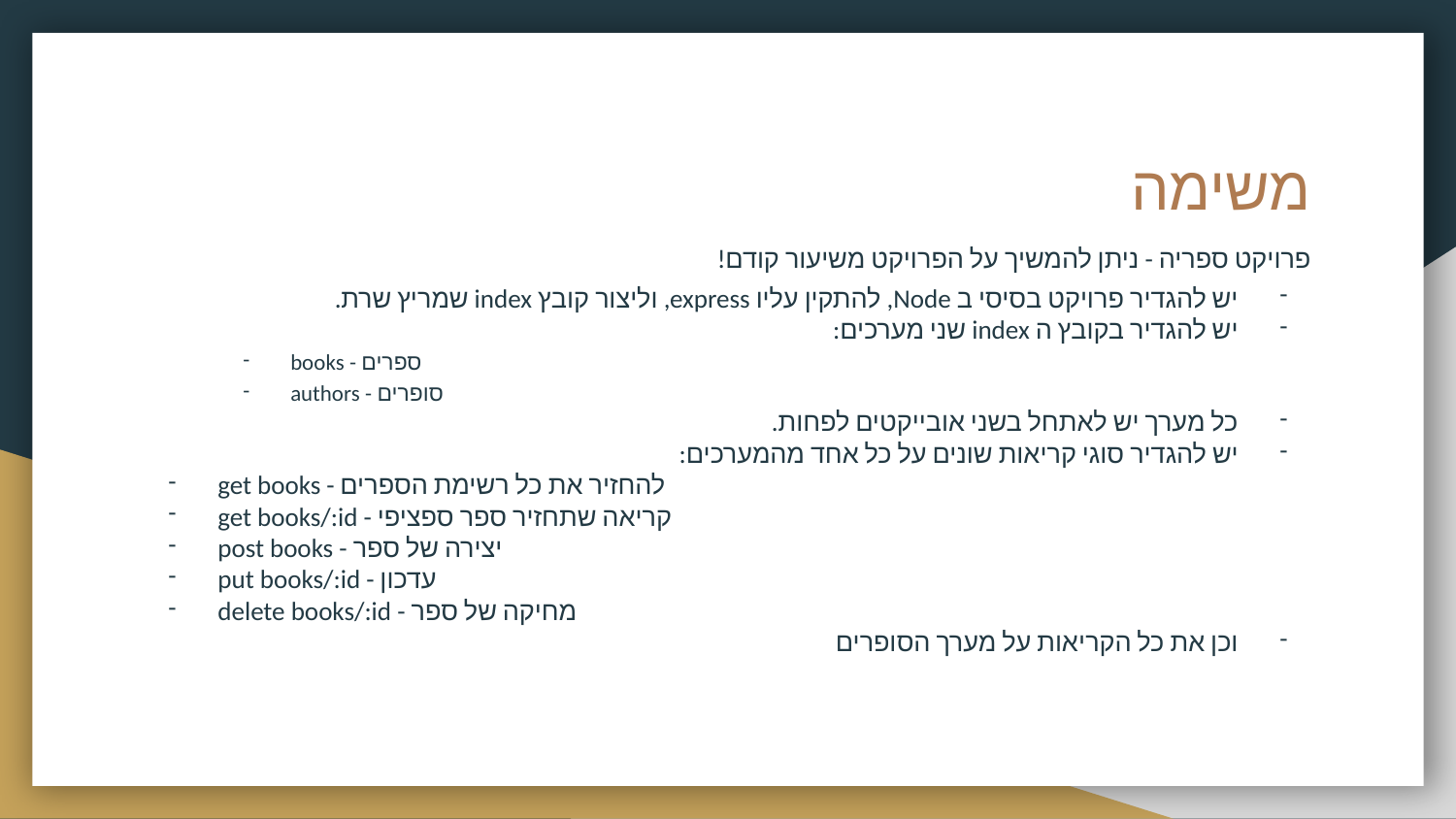

# משימה
פרויקט ספריה - ניתן להמשיך על הפרויקט משיעור קודם!
יש להגדיר פרויקט בסיסי ב Node, להתקין עליו express, וליצור קובץ index שמריץ שרת.
יש להגדיר בקובץ ה index שני מערכים:
books - ספרים
authors - סופרים
כל מערך יש לאתחל בשני אובייקטים לפחות.
יש להגדיר סוגי קריאות שונים על כל אחד מהמערכים:
get books - להחזיר את כל רשימת הספרים
get books/:id - קריאה שתחזיר ספר ספציפי
post books - יצירה של ספר
put books/:id - עדכון
delete books/:id - מחיקה של ספר
וכן את כל הקריאות על מערך הסופרים